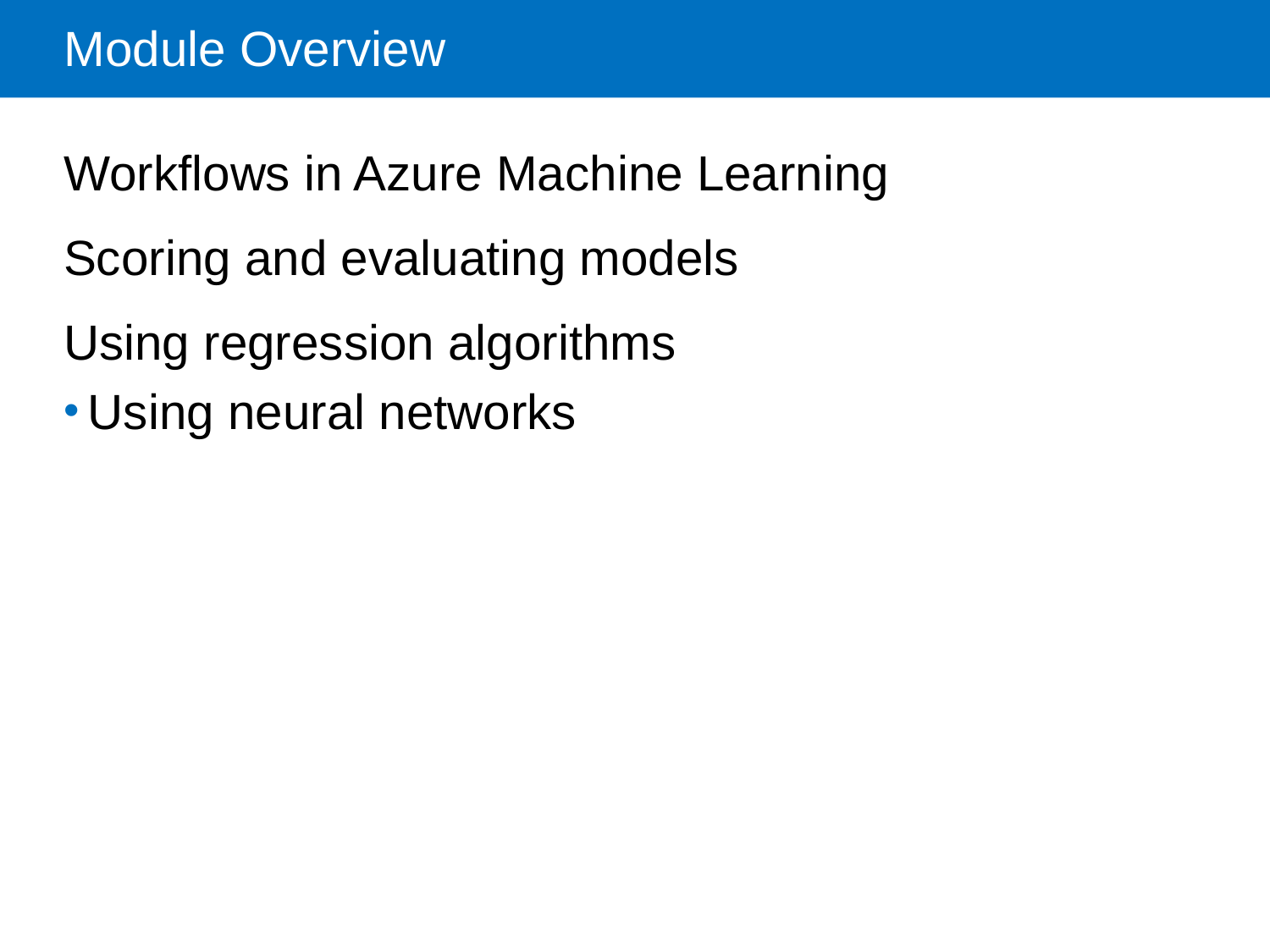

# Module Overview
Workflows in Azure Machine Learning
Scoring and evaluating models
Using regression algorithms
Using neural networks